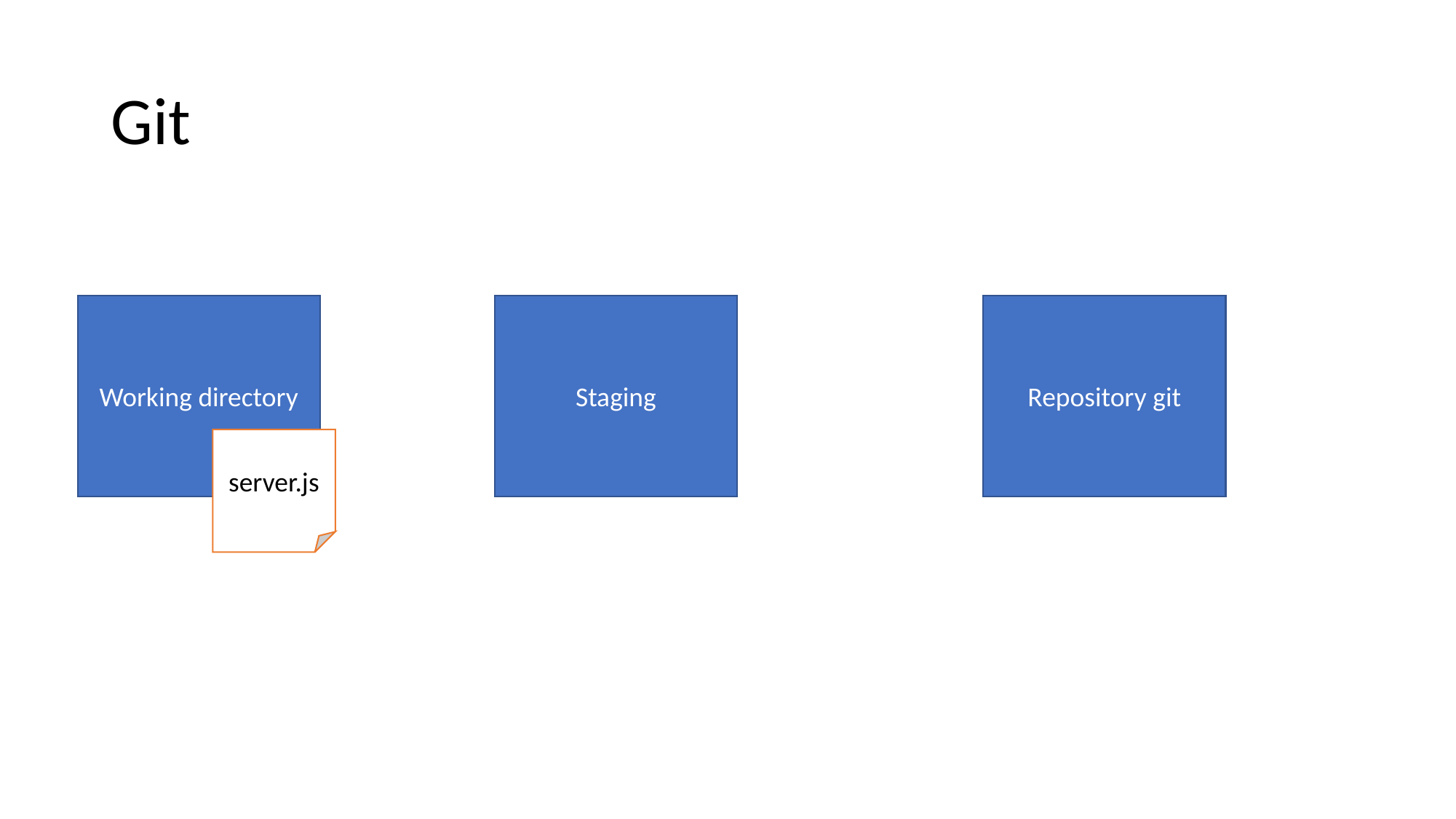

# Git
Staging
Repository git
Working directory
server.js